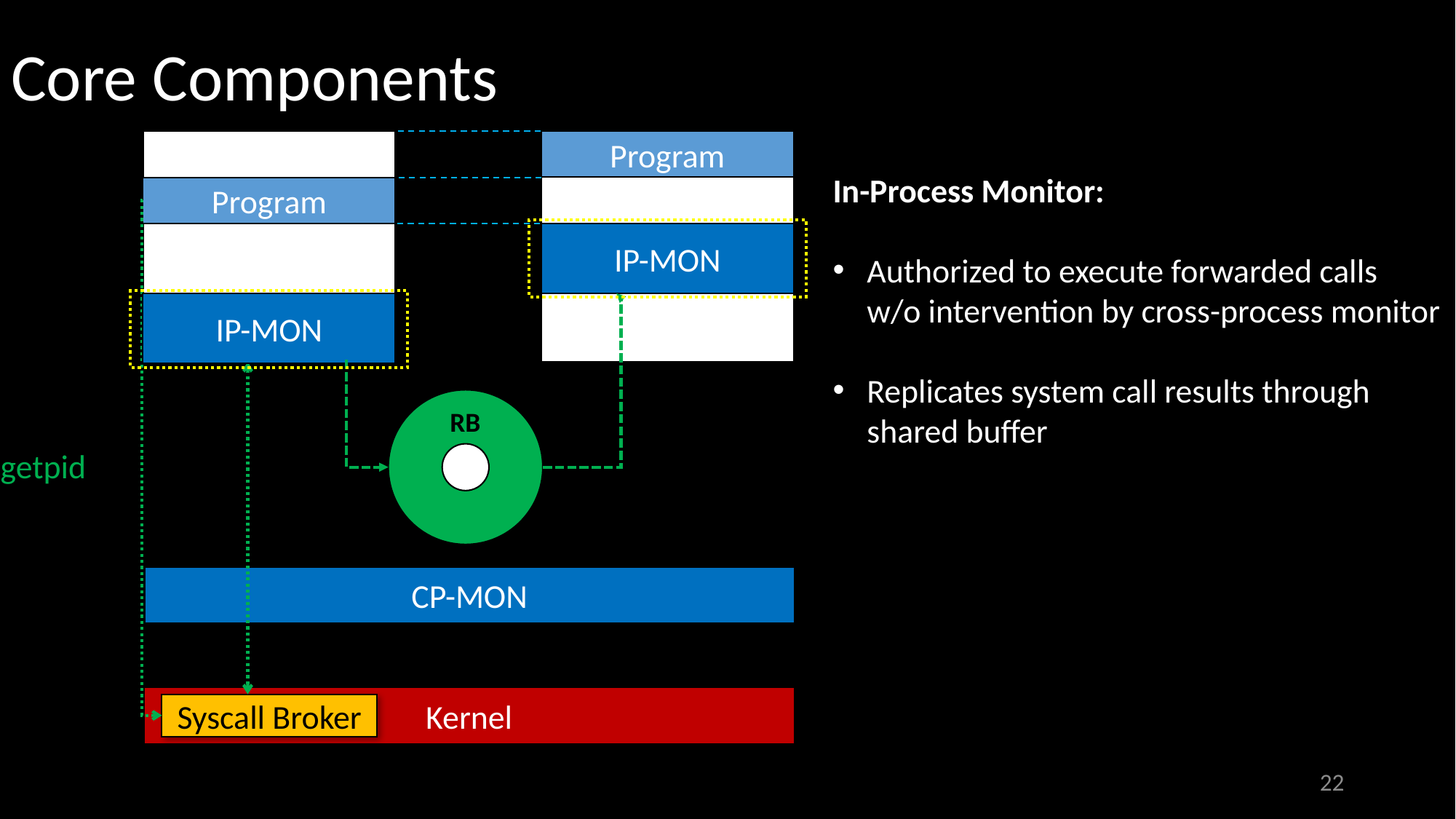

# Core Components

Program
In-Process Monitor:
Authorized to execute forwarded calls
w/o intervention by cross-process monitor
Replicates system call results through
shared buffer
Program

IP-MON

IP-MON

RB
getpid

CP-MON
Kernel
Syscall Broker
22